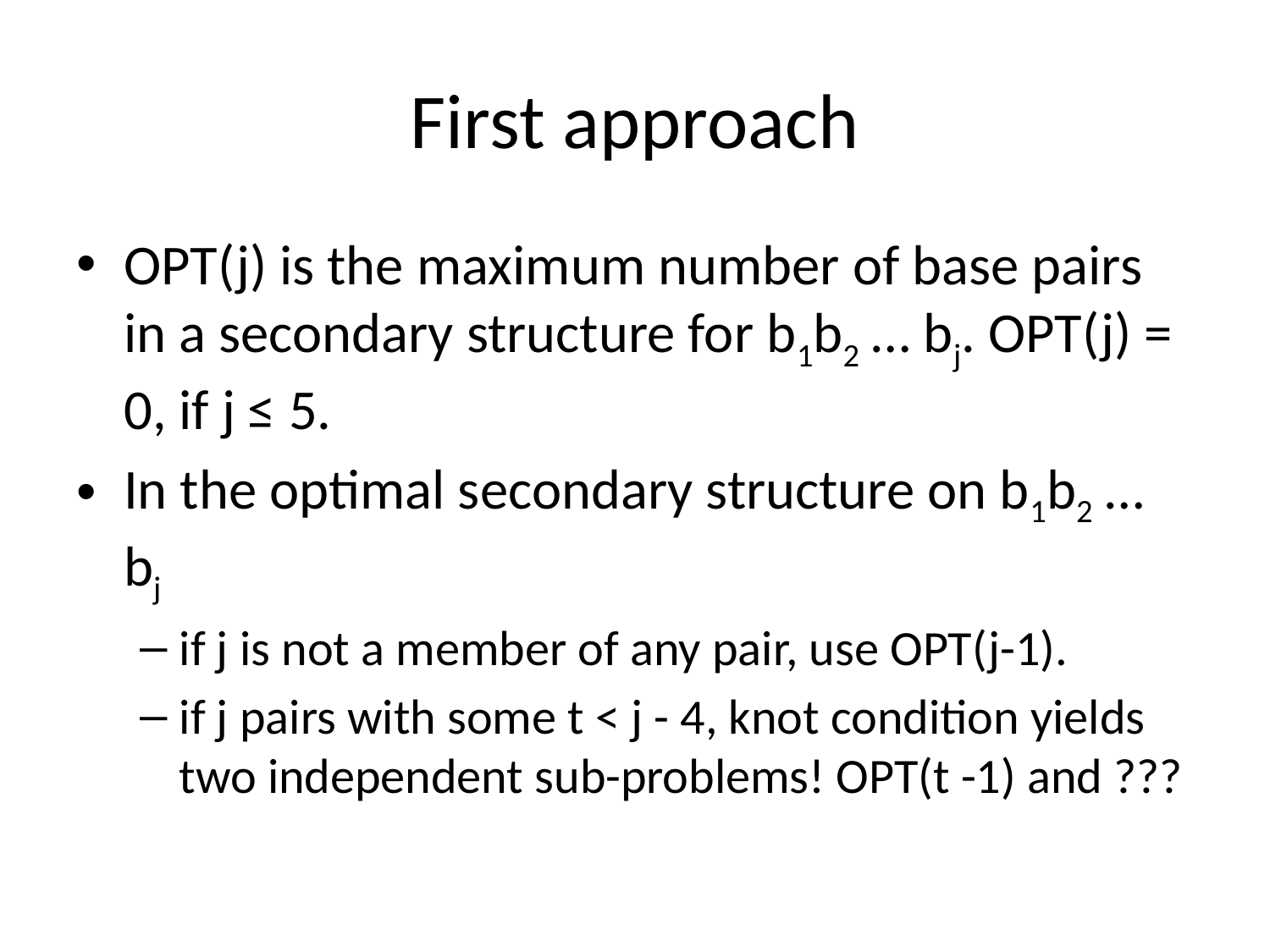

# First approach
OPT(j) is the maximum number of base pairs in a secondary structure for b1b2 … bj. OPT(j) = 0, if j ≤ 5.
In the optimal secondary structure on b1b2 … bj
if j is not a member of any pair, use OPT(j-1).
if j pairs with some t < j - 4, knot condition yields two independent sub-problems! OPT(t -1) and ???